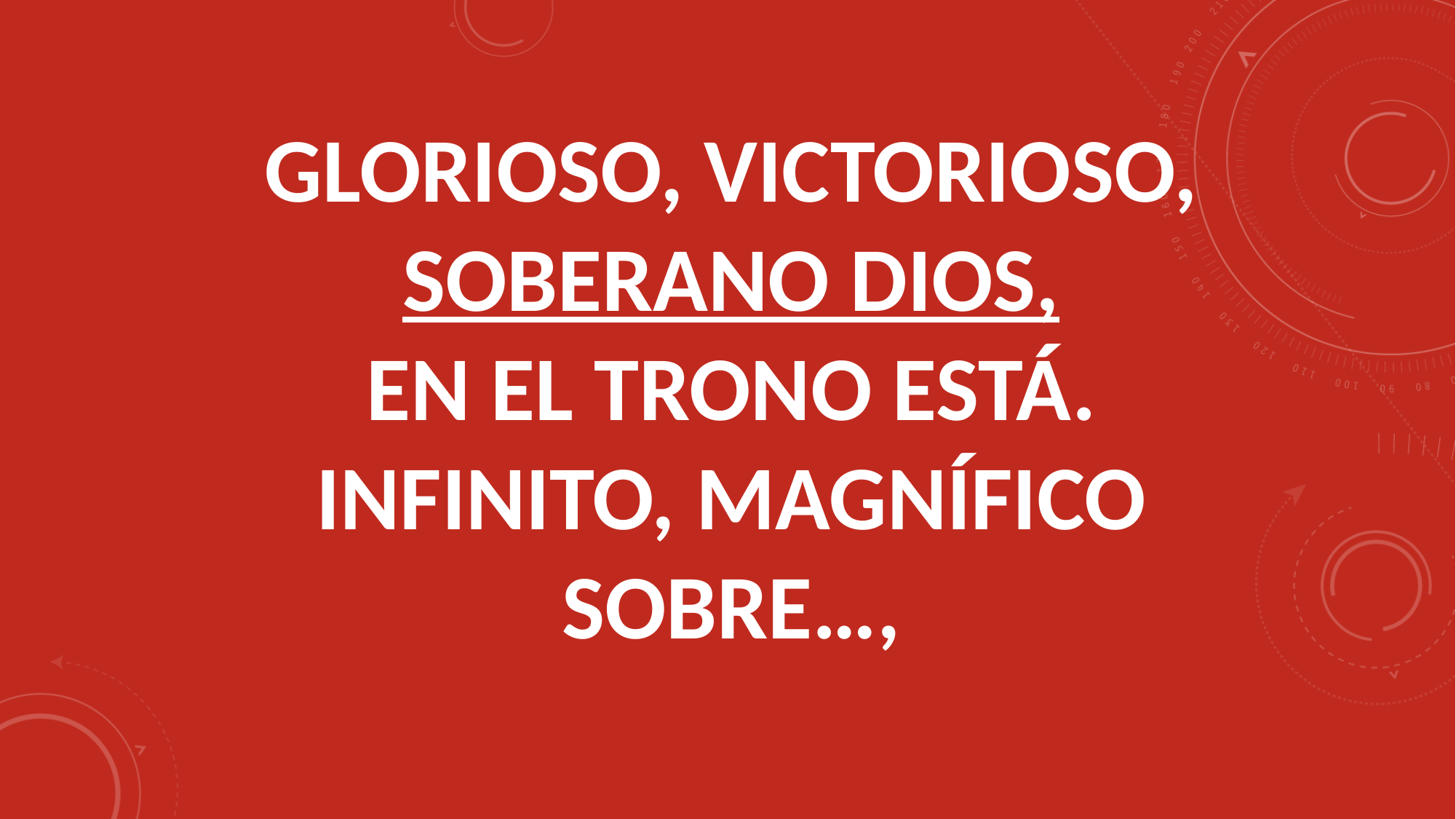

GLORIOSO, VICTORIOSO,
SOBERANO DIOS,
EN EL TRONO ESTÁ.
INFINITO, MAGNÍFICO SOBRE…,